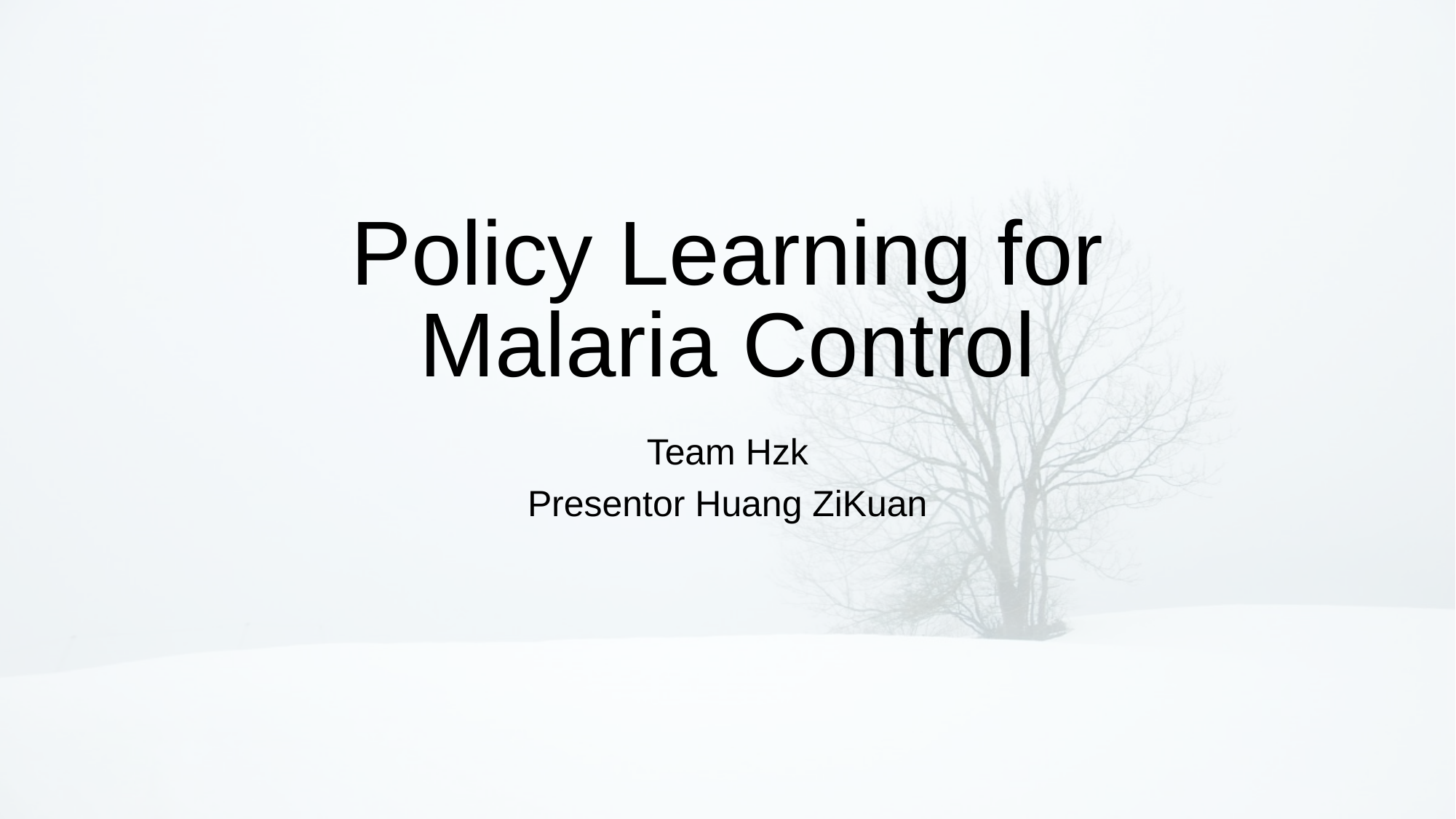

Policy Learning for Malaria Control
Team Hzk
Presentor Huang ZiKuan